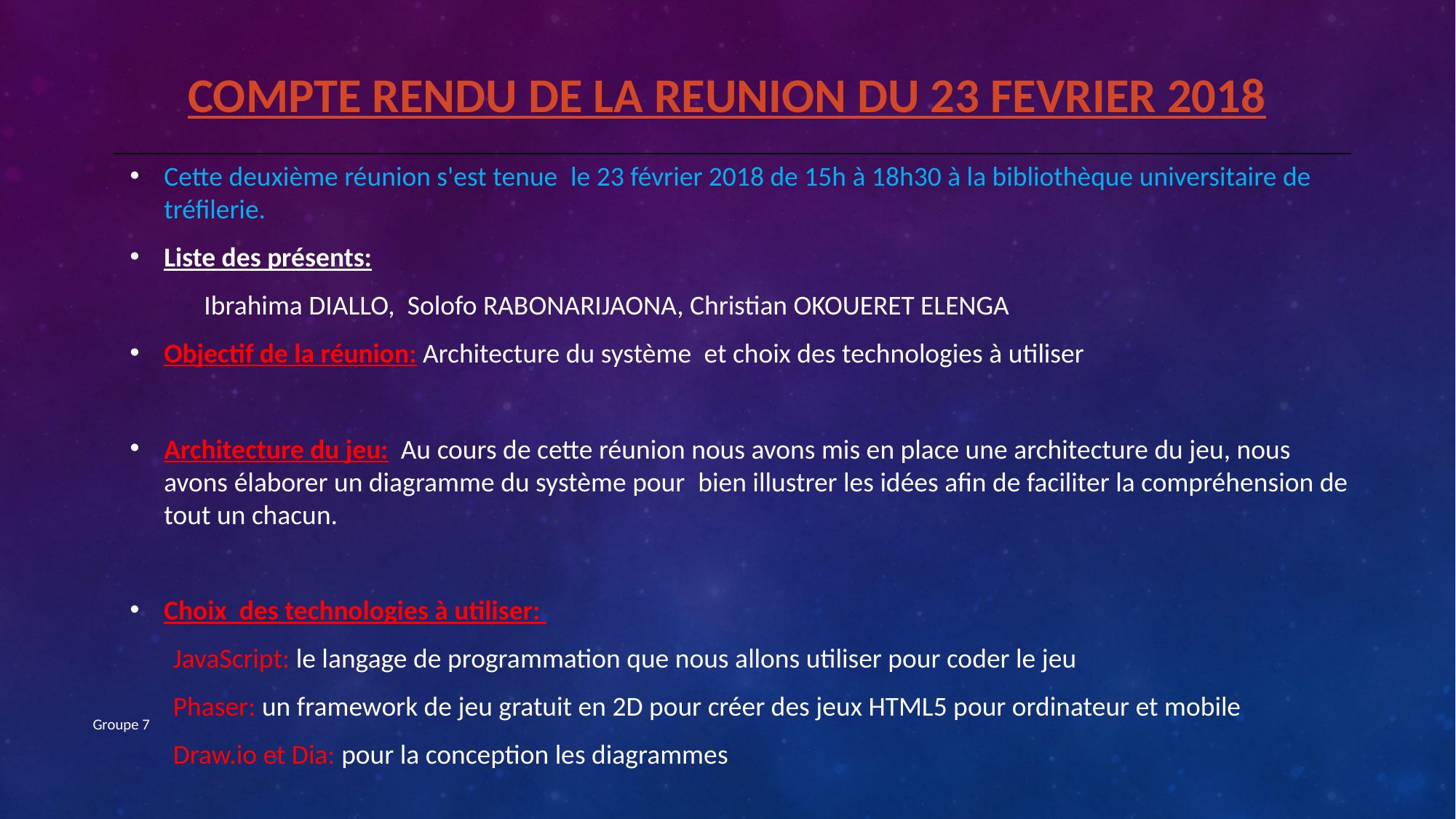

# COMPTE RENDU DE LA REUNION DU 23 FEVRIER 2018
Cette deuxième réunion s'est tenue  le 23 février 2018 de 15h à 18h30 à la bibliothèque universitaire de tréfilerie.
Liste des présents:
            Ibrahima DIALLO,  Solofo RABONARIJAONA, Christian OKOUERET ELENGA
Objectif de la réunion: Architecture du système  et choix des technologies à utiliser

Architecture du jeu:  Au cours de cette réunion nous avons mis en place une architecture du jeu, nous avons élaborer un diagramme du système pour  bien illustrer les idées afin de faciliter la compréhension de tout un chacun.

Choix  des technologies à utiliser:
       JavaScript: le langage de programmation que nous allons utiliser pour coder le jeu
       Phaser: un framework de jeu gratuit en 2D pour créer des jeux HTML5 pour ordinateur et mobile
       Draw.io et Dia: pour la conception les diagrammes
Groupe 7